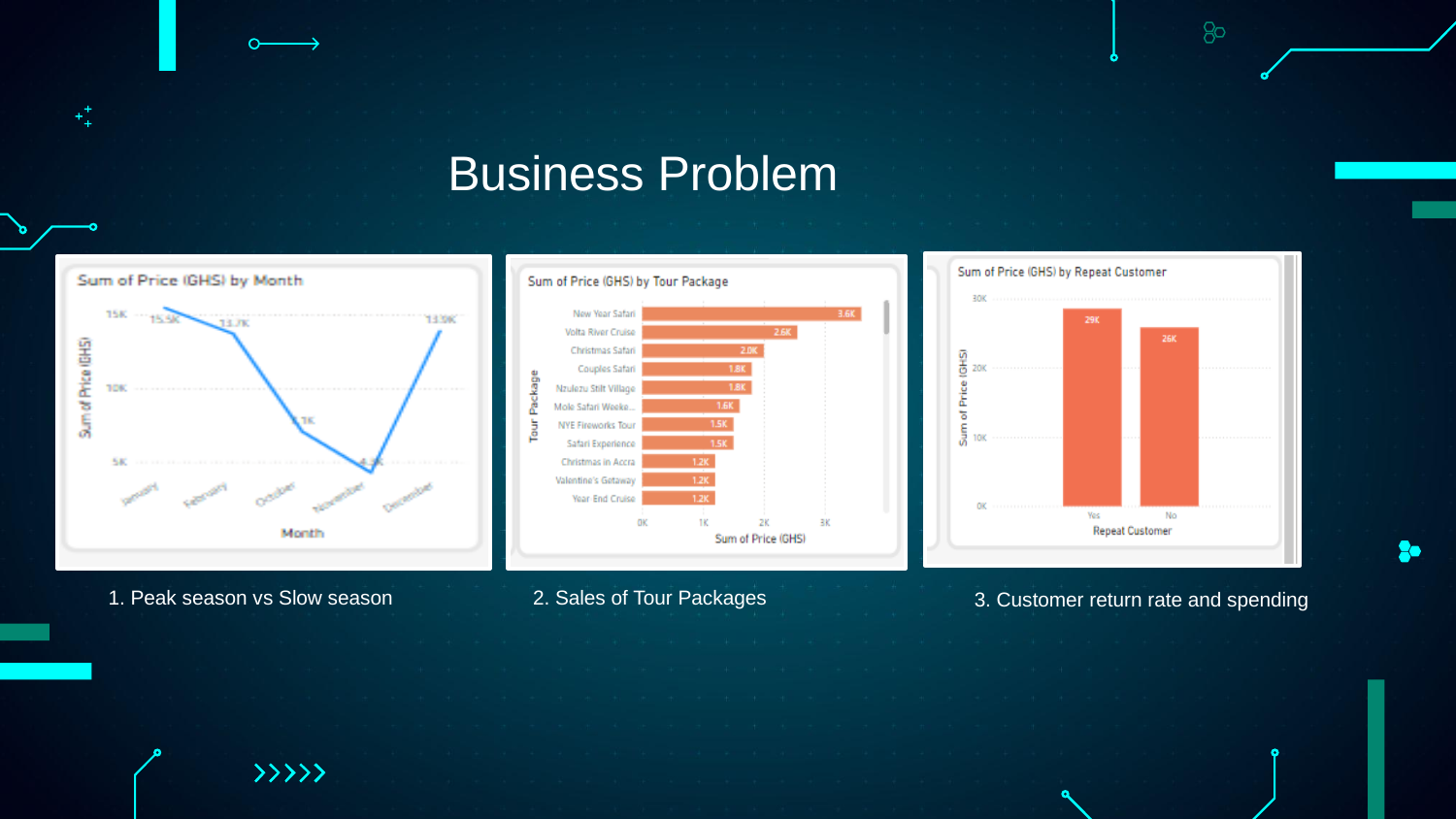

Business Problem

1. Peak season vs Slow season
2. Sales of Tour Packages
3. Customer return rate and spending